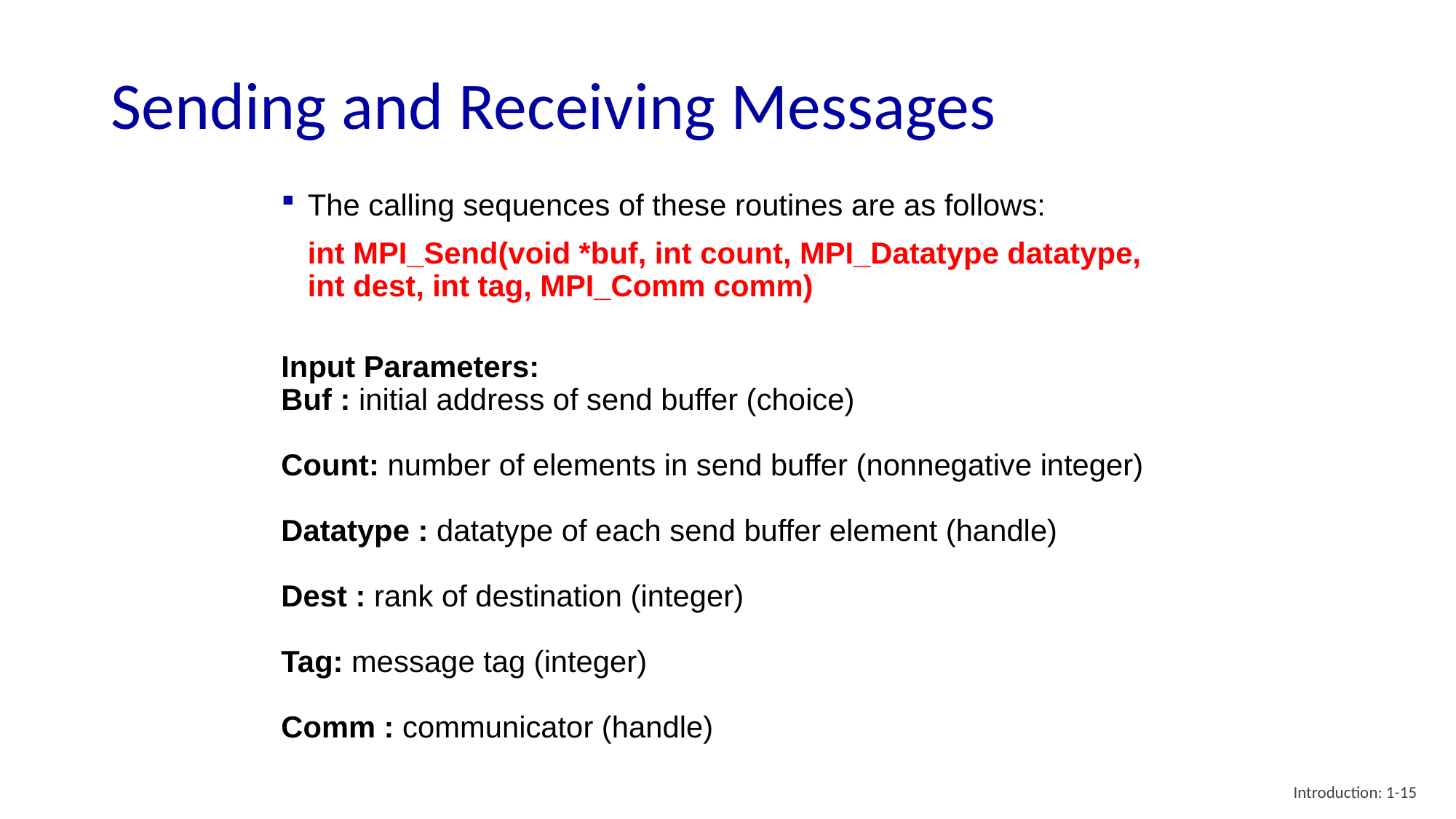

# Sending and Receiving Messages
The calling sequences of these routines are as follows:
	int MPI_Send(void *buf, int count, MPI_Datatype datatype, int dest, int tag, MPI_Comm comm)

Input Parameters:
Buf : initial address of send buffer (choice)

Count: number of elements in send buffer (nonnegative integer)

Datatype : datatype of each send buffer element (handle)

Dest : rank of destination (integer)

Tag: message tag (integer)

Comm : communicator (handle)
Introduction: 1-15